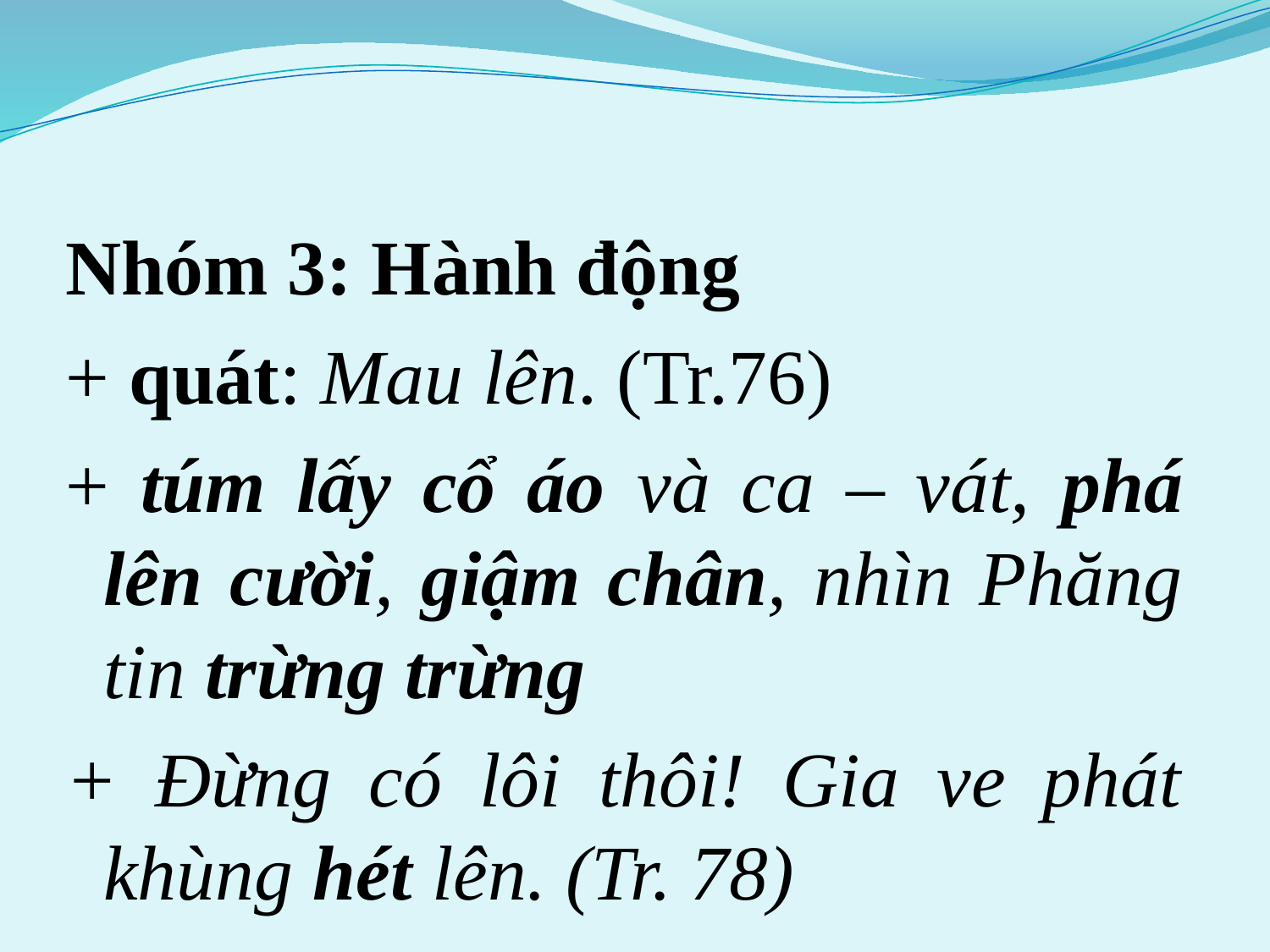

Nhóm 3: Hành động
+ quát: Mau lên. (Tr.76)
+ túm lấy cổ áo và ca – vát, phá lên cười, giậm chân, nhìn Phăng tin trừng trừng
+ Đừng có lôi thôi! Gia ve phát khùng hét lên. (Tr. 78)